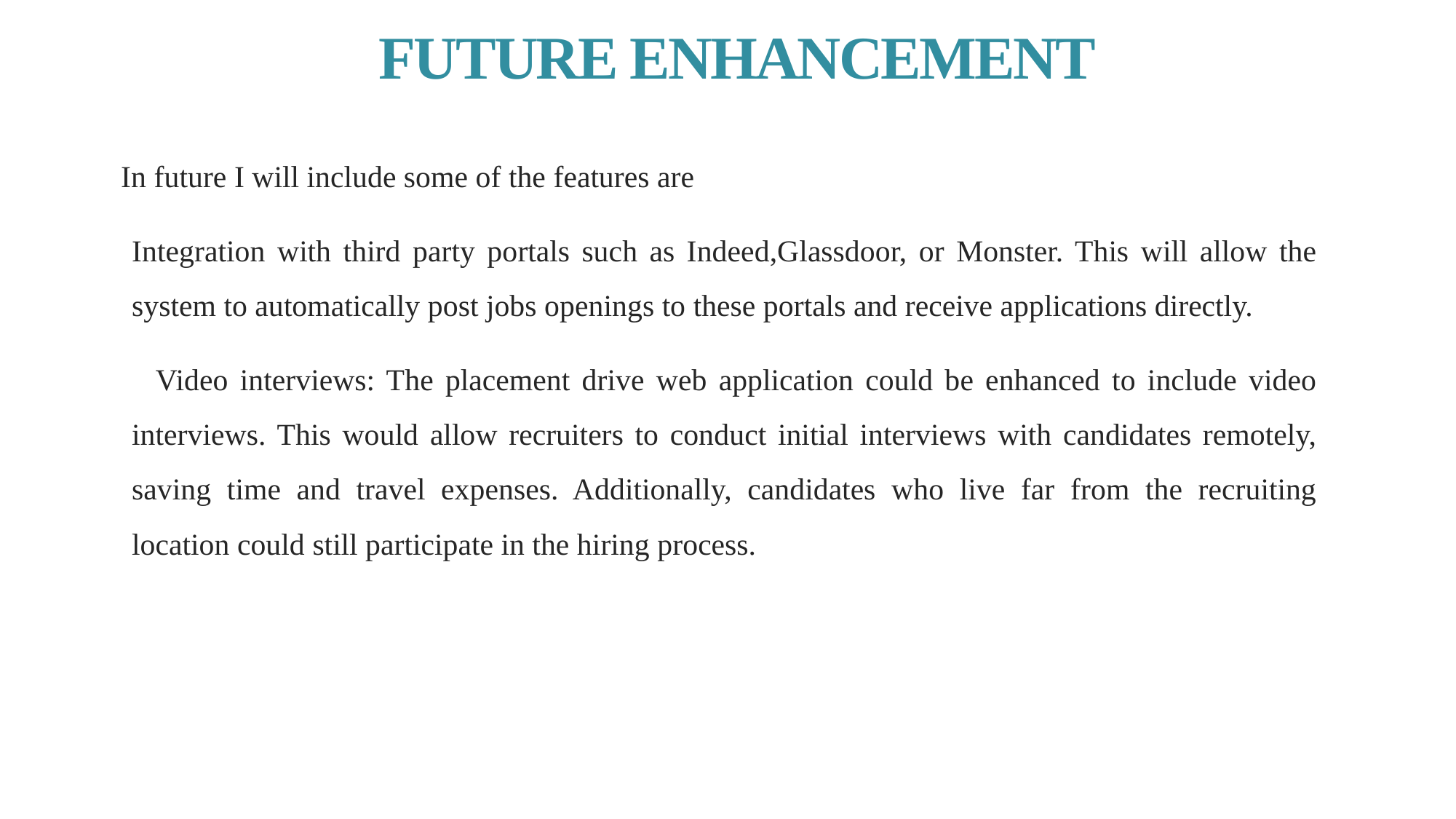

# FUTURE ENHANCEMENT
In future I will include some of the features are
Integration with third party portals such as Indeed,Glassdoor, or Monster. This will allow the system to automatically post jobs openings to these portals and receive applications directly.
  Video interviews: The placement drive web application could be enhanced to include video interviews. This would allow recruiters to conduct initial interviews with candidates remotely, saving time and travel expenses. Additionally, candidates who live far from the recruiting location could still participate in the hiring process.